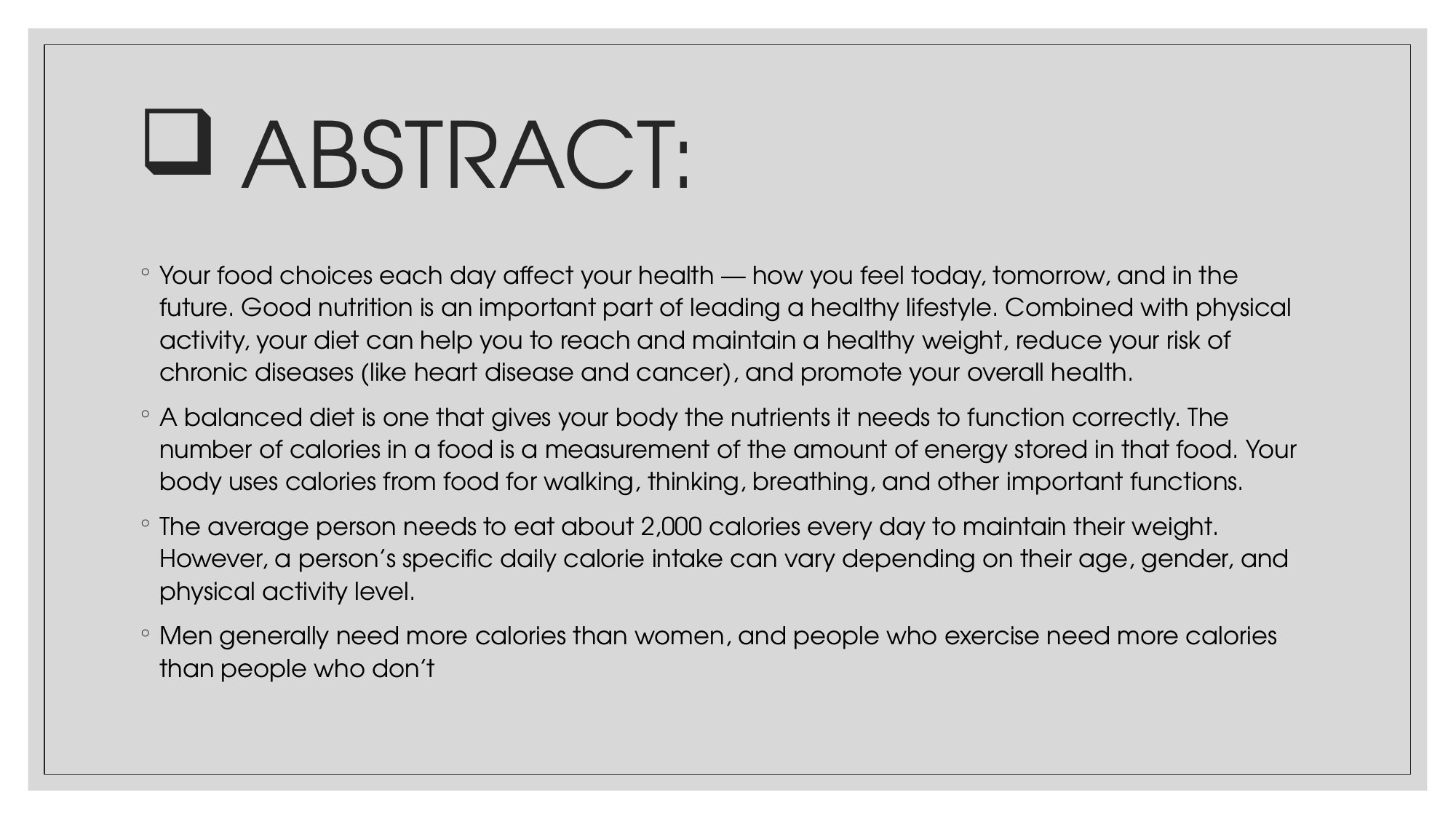

# ABSTRACT:
Your food choices each day affect your health — how you feel today, tomorrow, and in the future. Good nutrition is an important part of leading a healthy lifestyle. Combined with physical activity, your diet can help you to reach and maintain a healthy weight, reduce your risk of chronic diseases (like heart disease and cancer), and promote your overall health.
A balanced diet is one that gives your body the nutrients it needs to function correctly. The number of calories in a food is a measurement of the amount of energy stored in that food. Your body uses calories from food for walking, thinking, breathing, and other important functions.
The average person needs to eat about 2,000 calories every day to maintain their weight. However, a person’s specific daily calorie intake can vary depending on their age, gender, and physical activity level.
Men generally need more calories than women, and people who exercise need more calories than people who don’t